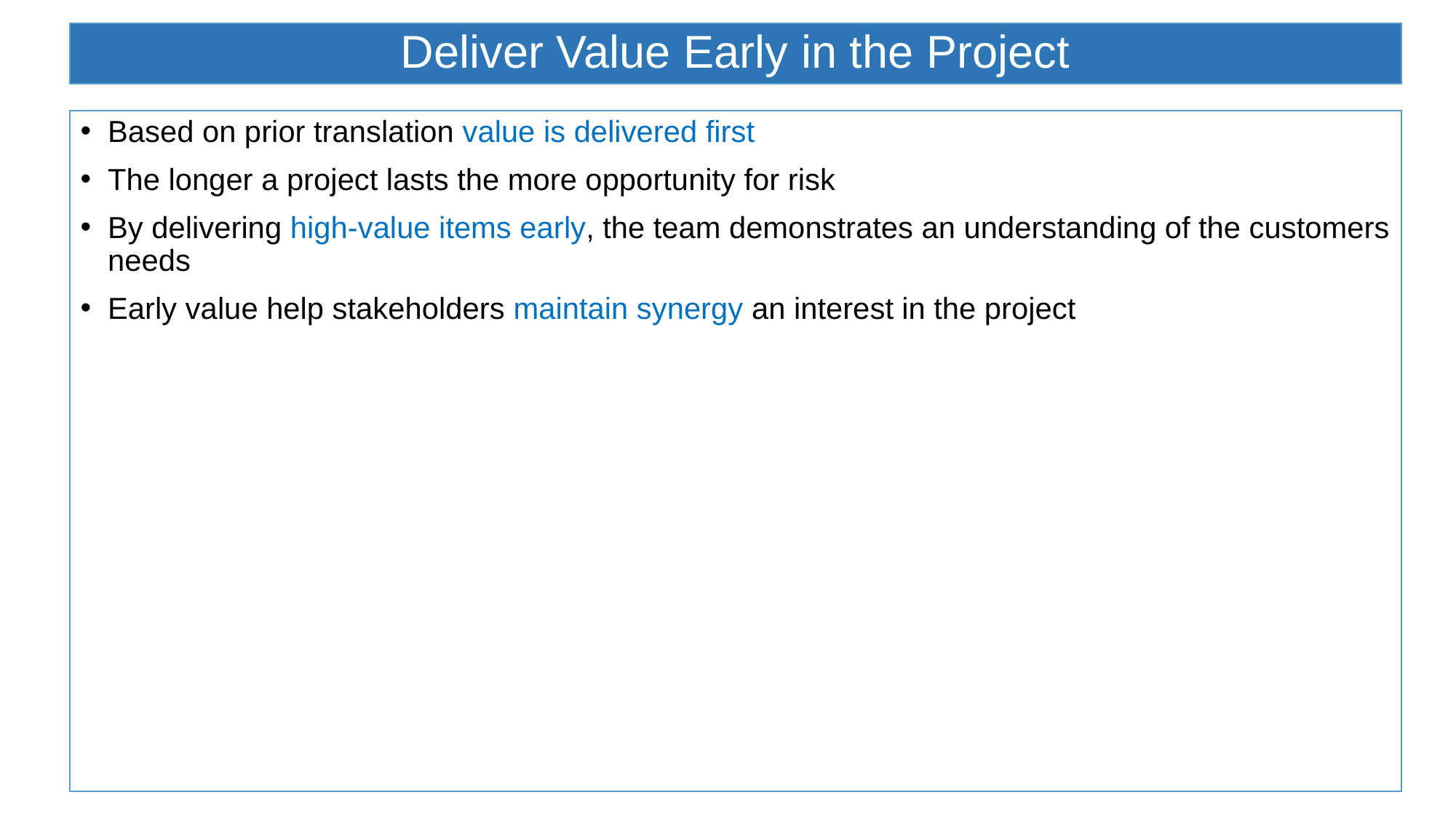

# Deliver Value Early in the Project
Based on prior translation value is delivered first
The longer a project lasts the more opportunity for risk
By delivering high-value items early, the team demonstrates an understanding of the customers needs
Early value help stakeholders maintain synergy an interest in the project